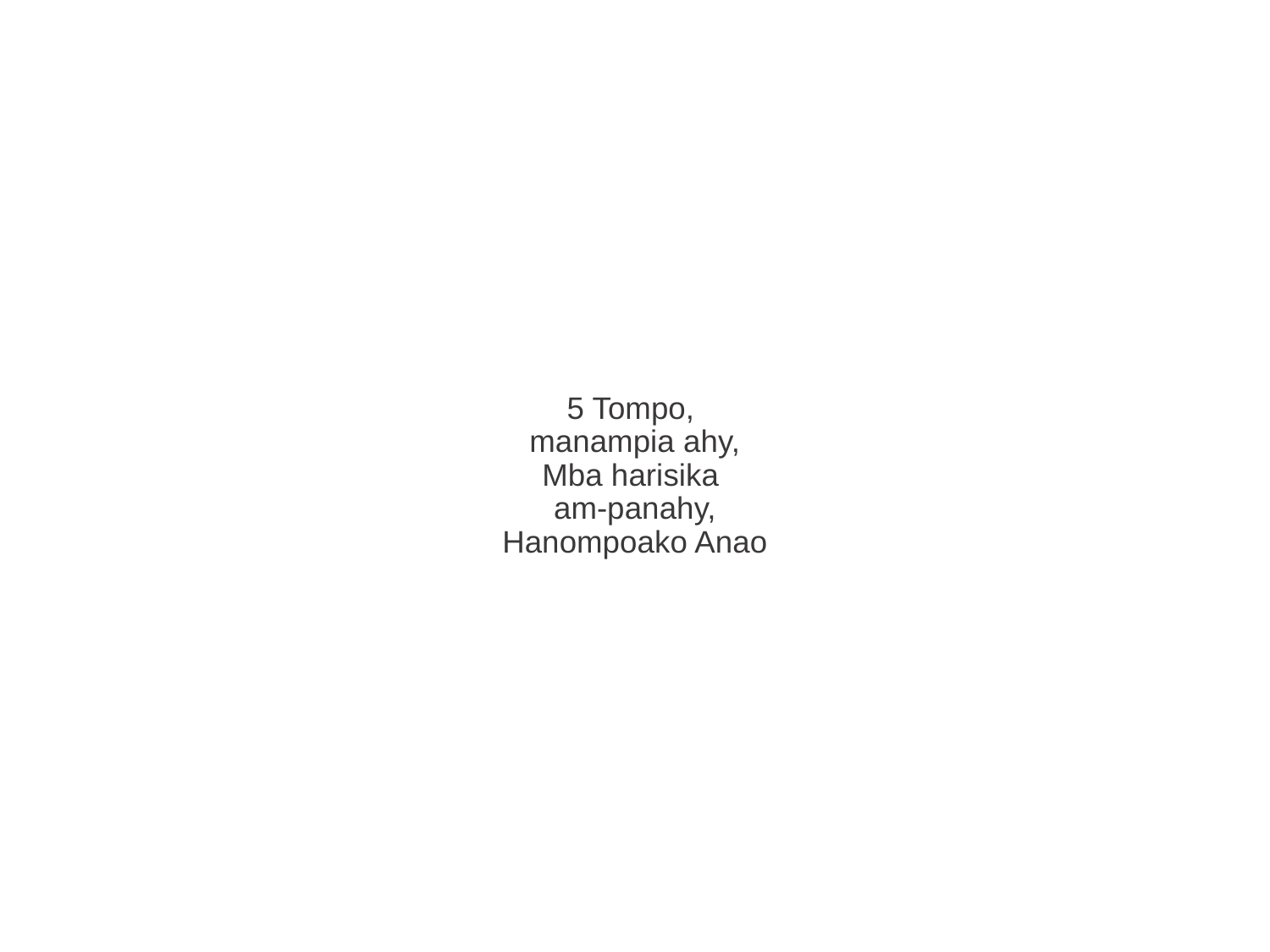

5 Tompo,
manampia ahy,
Mba harisika
am-panahy,
Hanompoako Anao